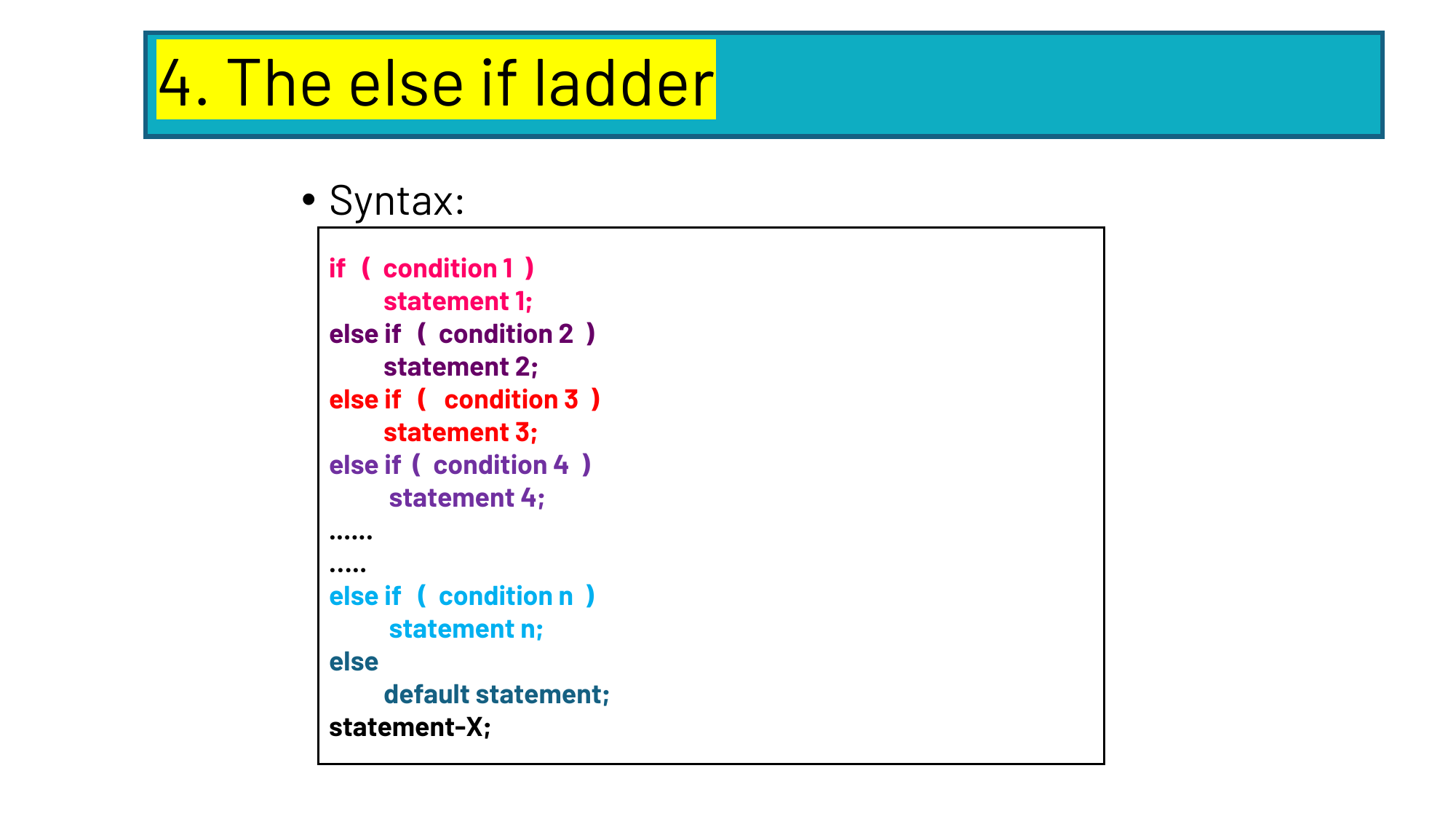

# 4. The else if ladder
Syntax:

if   (  condition 1  )
          statement 1;
else if   (  condition 2  )
          statement 2;
else if   (   condition 3  )
          statement 3;
else if  (  condition 4  )
           statement 4;
......
…..
else if   (  condition n  )
           statement n;
else
          default statement;
statement-X;